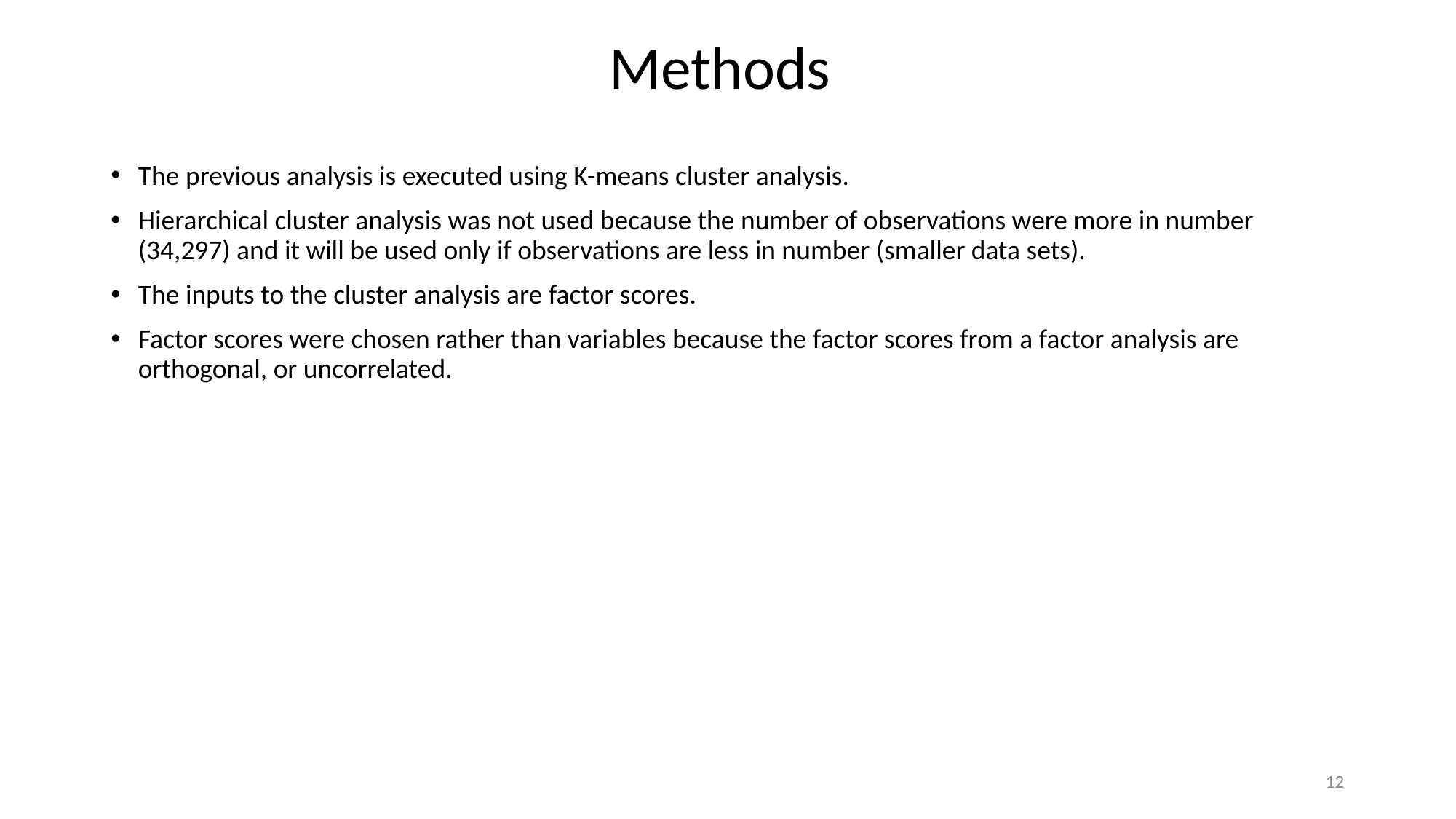

# Methods
The previous analysis is executed using K-means cluster analysis.
Hierarchical cluster analysis was not used because the number of observations were more in number (34,297) and it will be used only if observations are less in number (smaller data sets).
The inputs to the cluster analysis are factor scores.
Factor scores were chosen rather than variables because the factor scores from a factor analysis are orthogonal, or uncorrelated.
12